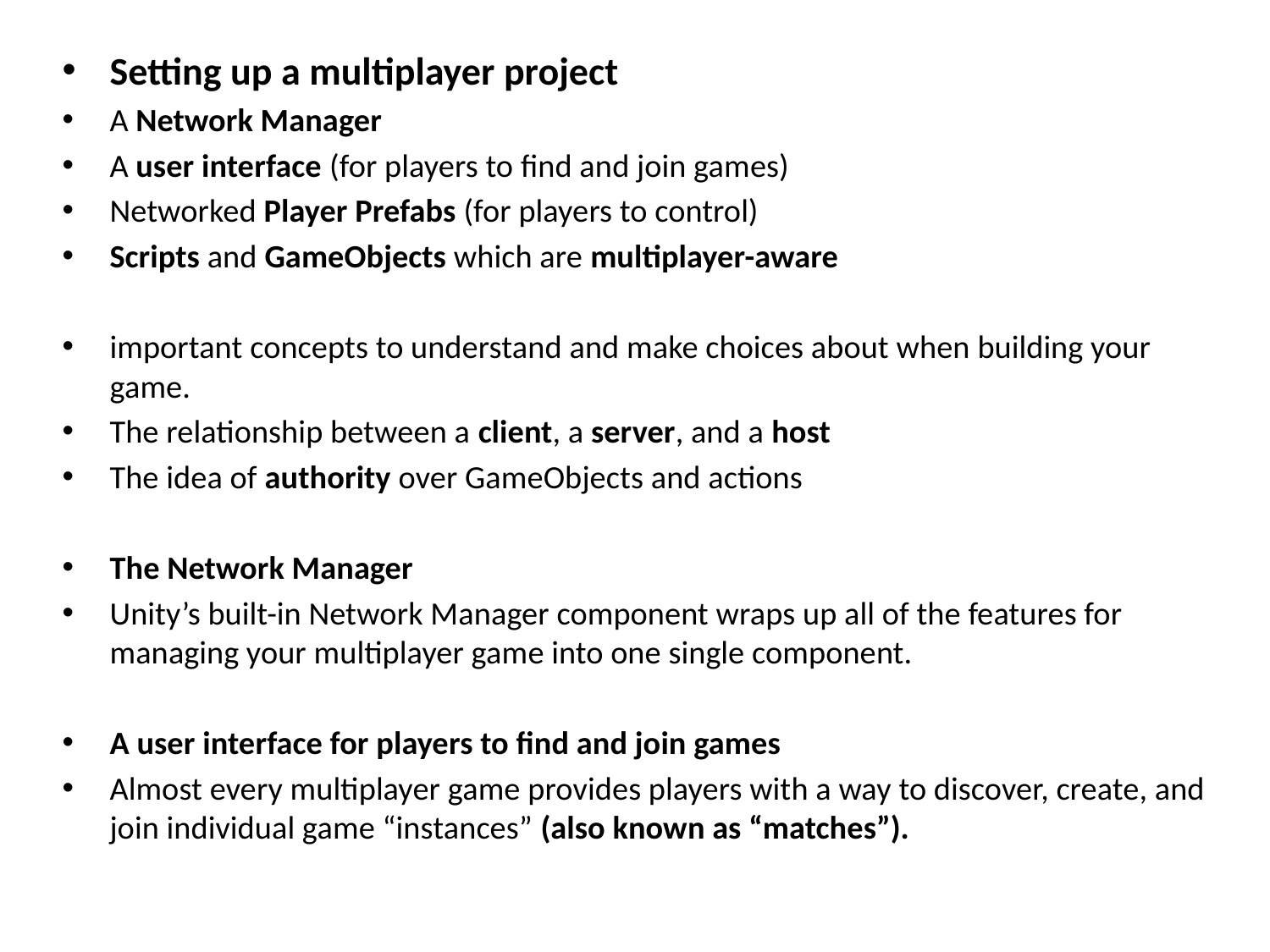

Setting up a multiplayer project
A Network Manager
A user interface (for players to find and join games)
Networked Player Prefabs (for players to control)
Scripts and GameObjects which are multiplayer-aware

important concepts to understand and make choices about when building your game.
The relationship between a client, a server, and a host
The idea of authority over GameObjects and actions

The Network Manager
Unity’s built-in Network Manager component wraps up all of the features for managing your multiplayer game into one single component.

A user interface for players to find and join games
Almost every multiplayer game provides players with a way to discover, create, and join individual game “instances” (also known as “matches”).